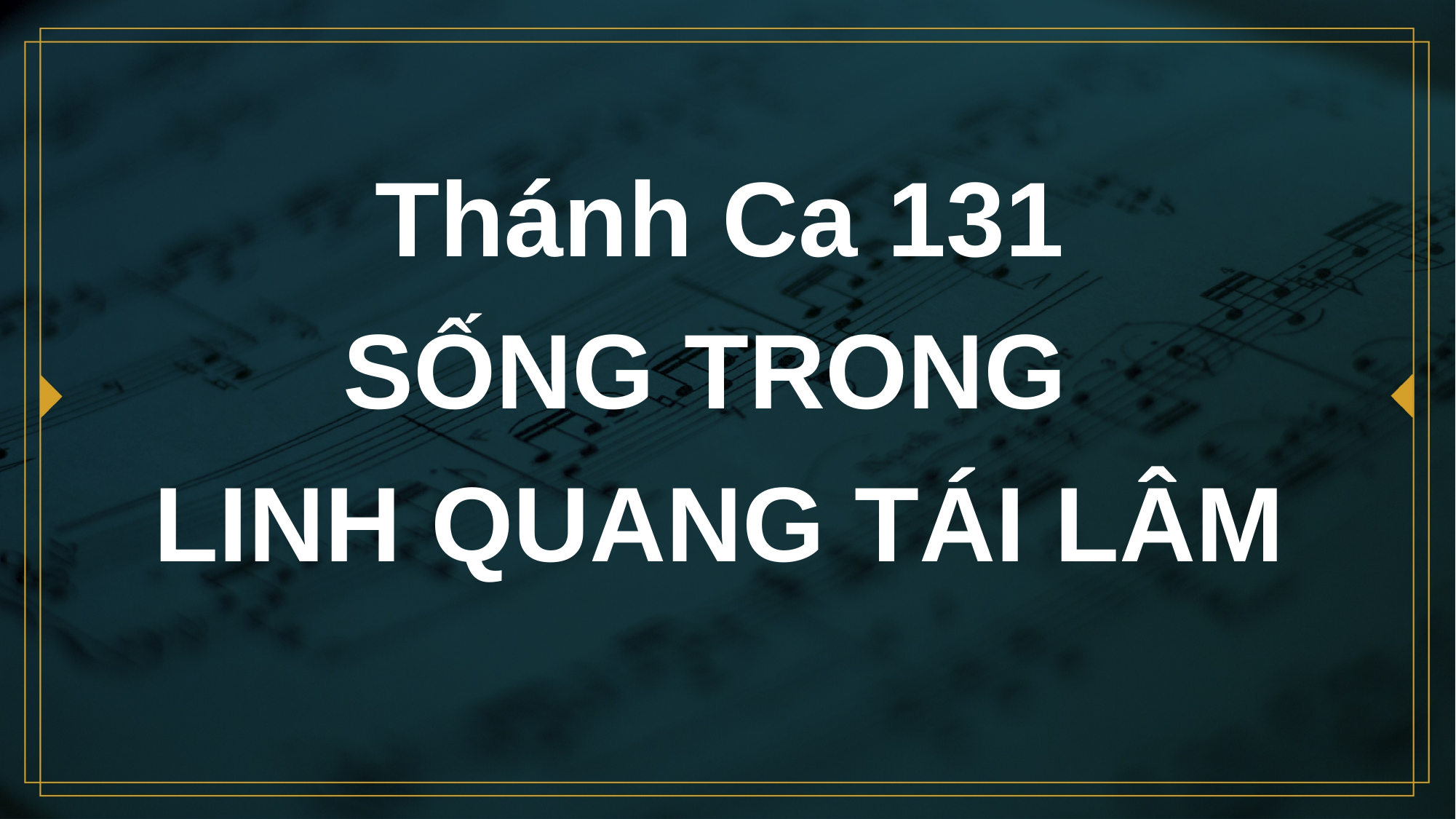

# Thánh Ca 131 SỐNG TRONG LINH QUANG TÁI LÂM